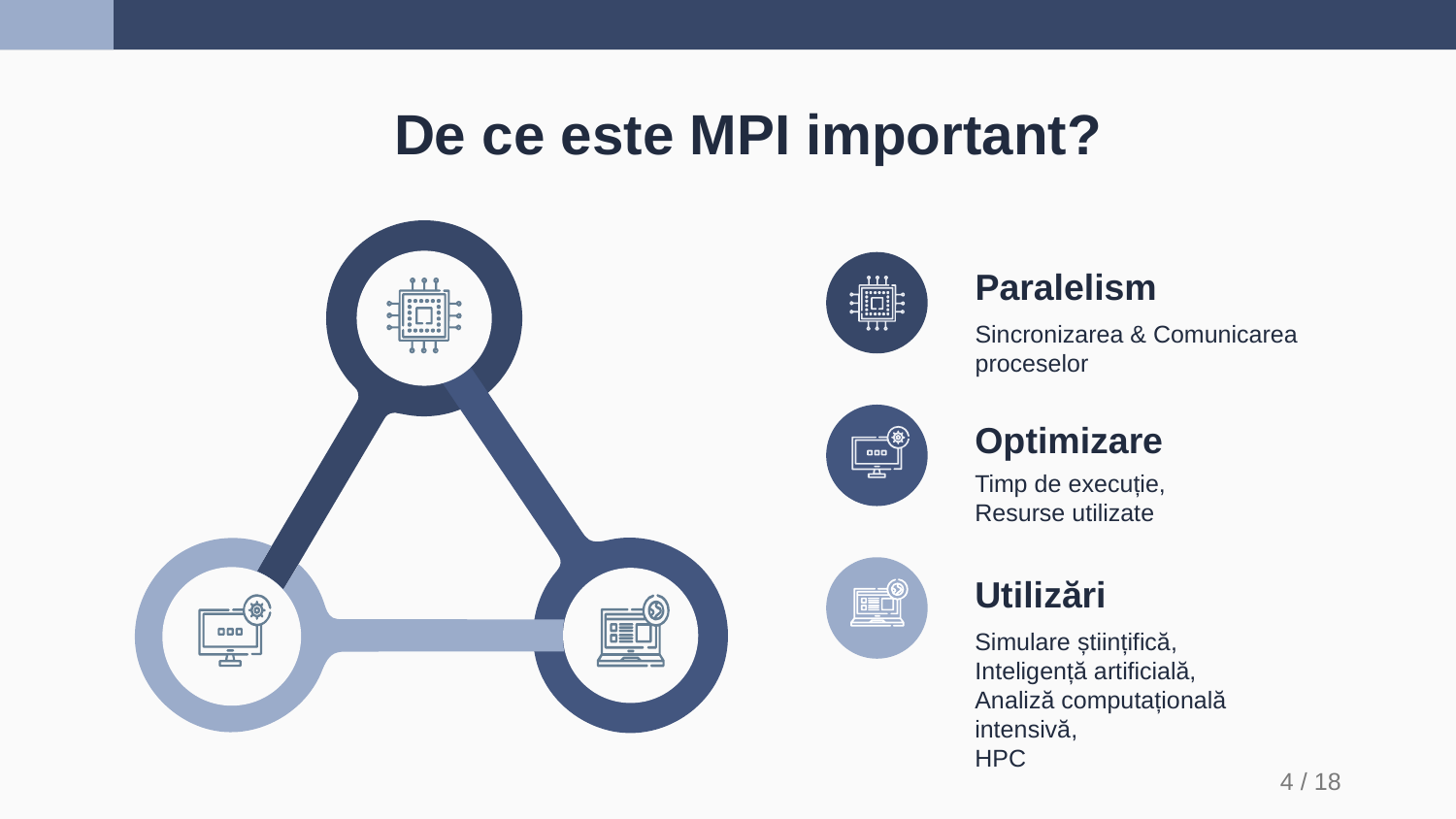

# De ce este MPI important?

Paralelism

Sincronizarea & Comunicarea  proceselor

Optimizare
Timp de execuție,
Resurse utilizate

Utilizări

Simulare științifică,
Inteligență artificială,
Analiză computațională intensivă,
HPC
4 / 18